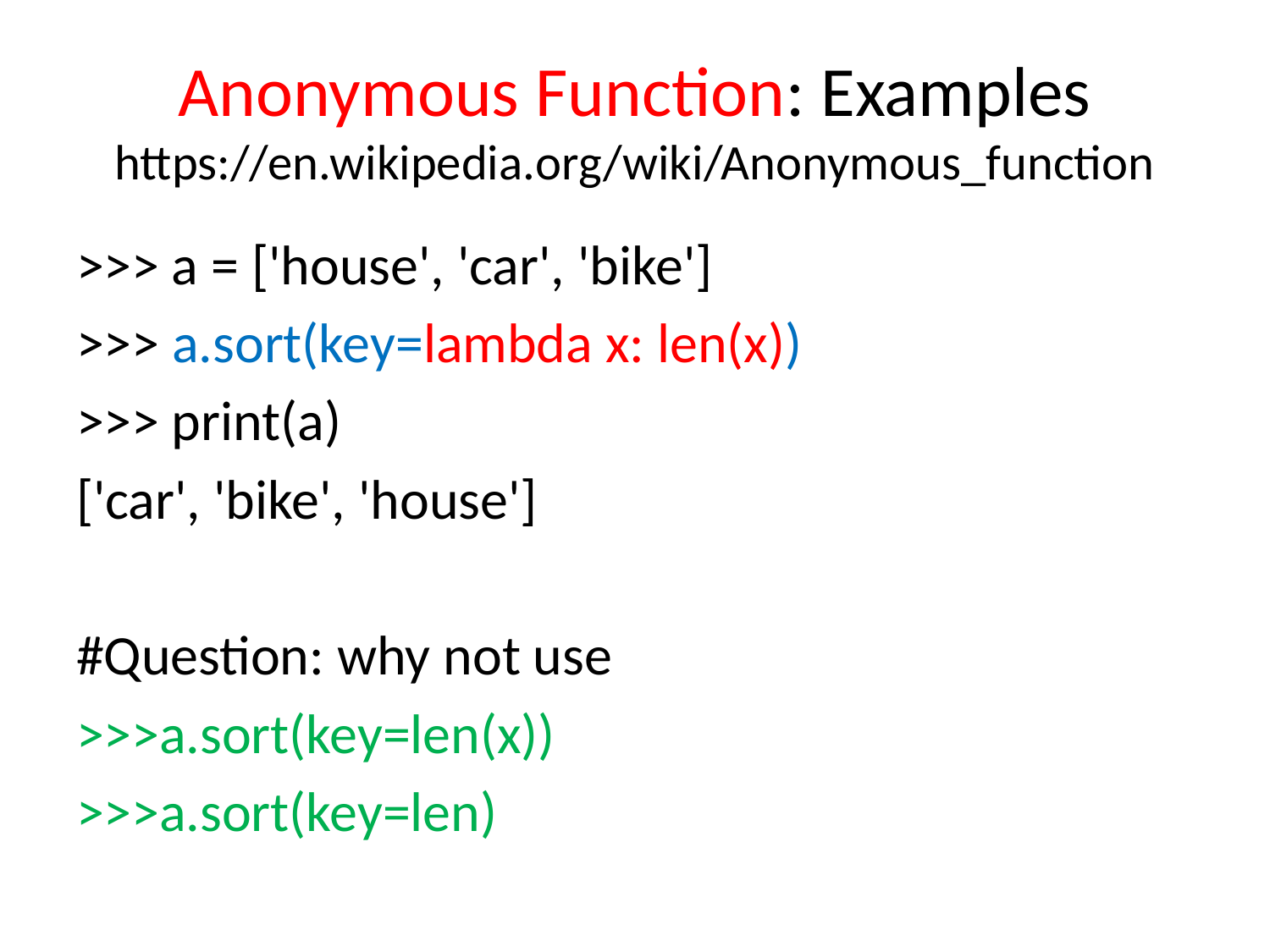

# Anonymous Function: Examples https://en.wikipedia.org/wiki/Anonymous_function
>>> a = ['house', 'car', 'bike']
>>> a.sort(key=lambda x: len(x))
>>> print(a)
['car', 'bike', 'house']

#Question: why not use
>>>a.sort(key=len(x))
>>>a.sort(key=len)